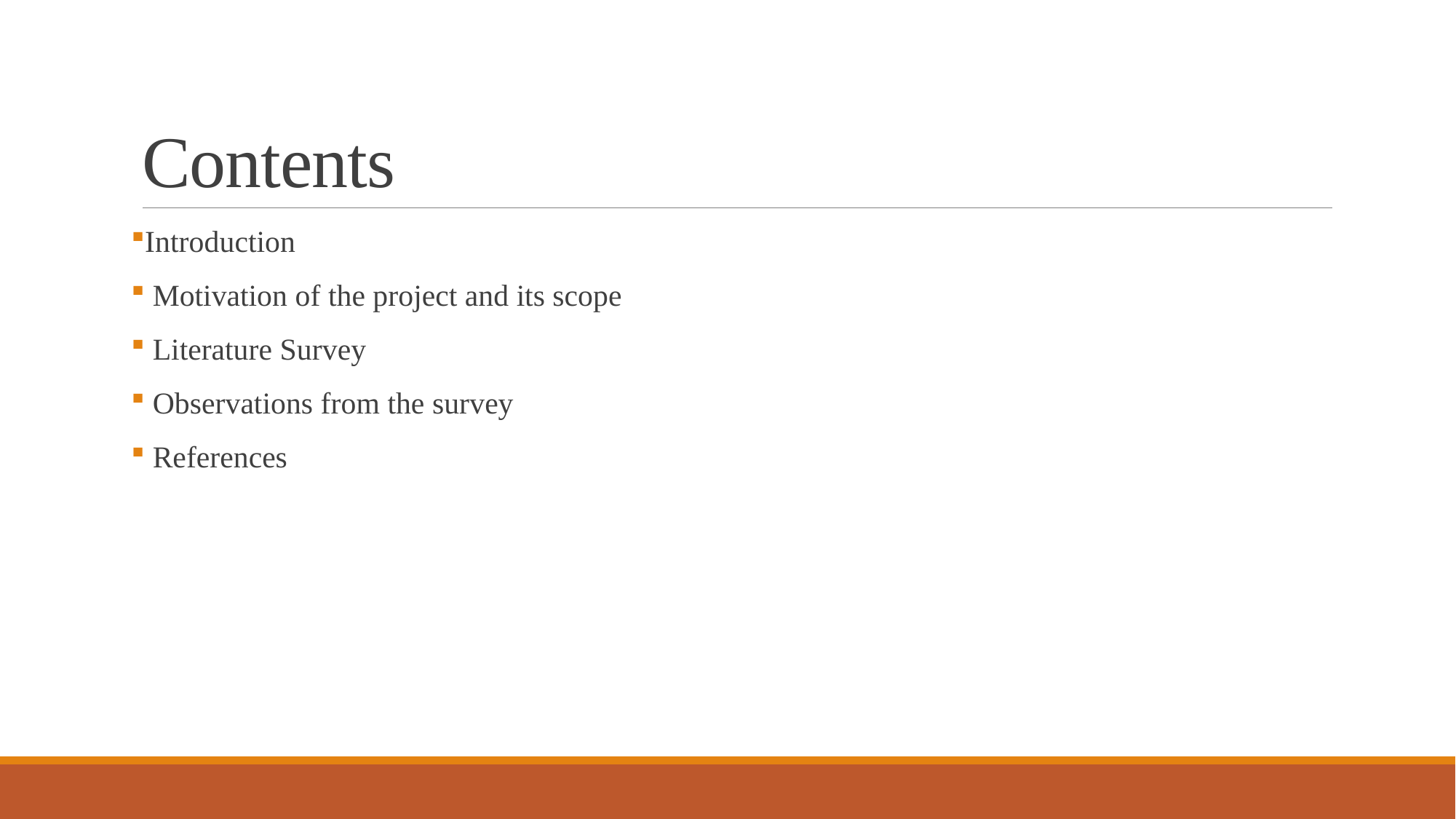

# Contents
Introduction
 Motivation of the project and its scope
 Literature Survey
 Observations from the survey
 References